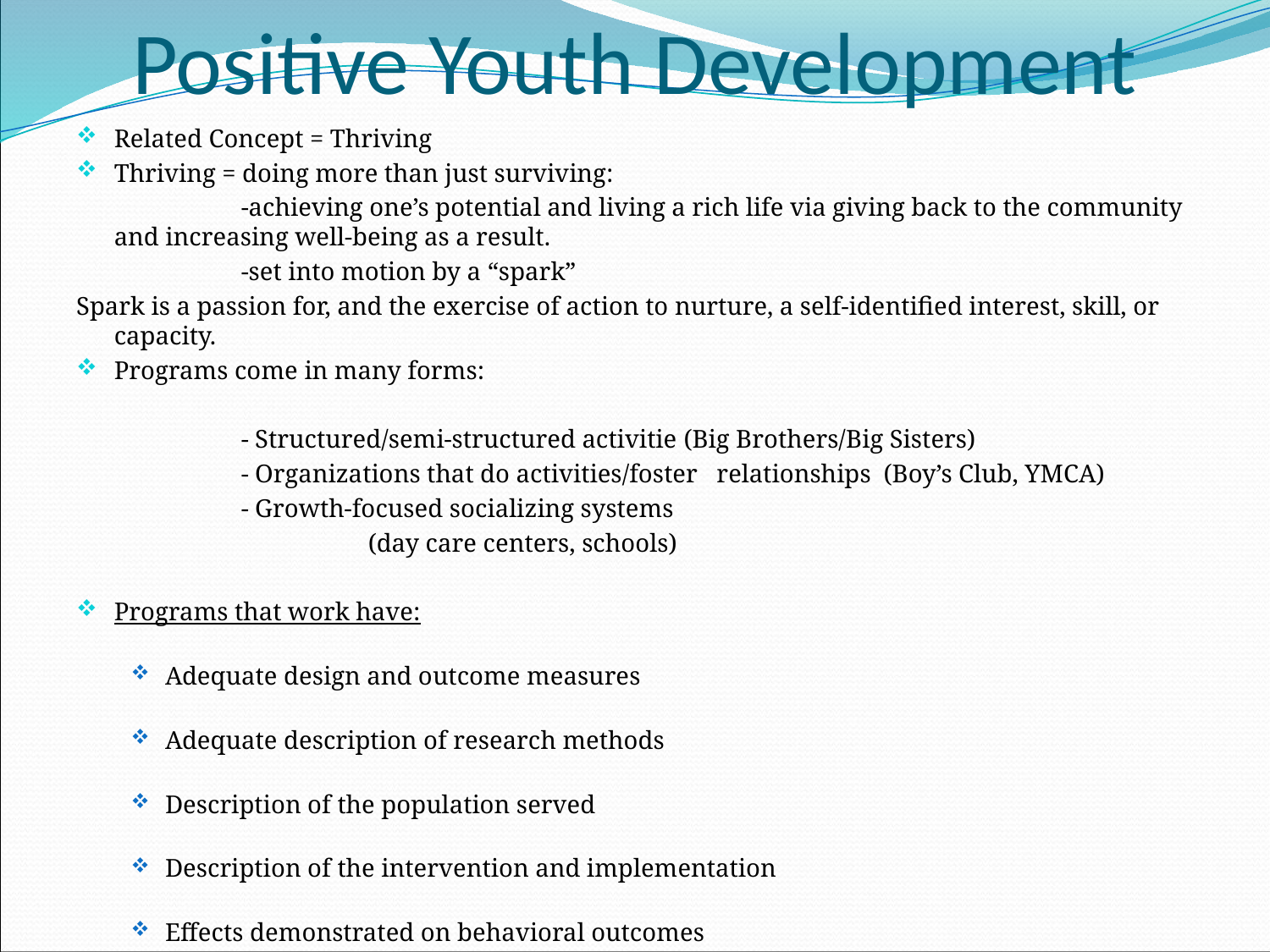

# Positive Youth Development
Related Concept = Thriving
Thriving = doing more than just surviving:
		-achieving one’s potential and living a rich life via giving back to the community and increasing well-being as a result.
		-set into motion by a “spark”
Spark is a passion for, and the exercise of action to nurture, a self-identified interest, skill, or capacity.
Programs come in many forms:

		- Structured/semi-structured activitie (Big Brothers/Big Sisters)
		- Organizations that do activities/foster   relationships  (Boy’s Club, YMCA)
		- Growth-focused socializing systems
			(day care centers, schools)

Programs that work have:
Adequate design and outcome measures
Adequate description of research methods
Description of the population served
Description of the intervention and implementation
Effects demonstrated on behavioral outcomes